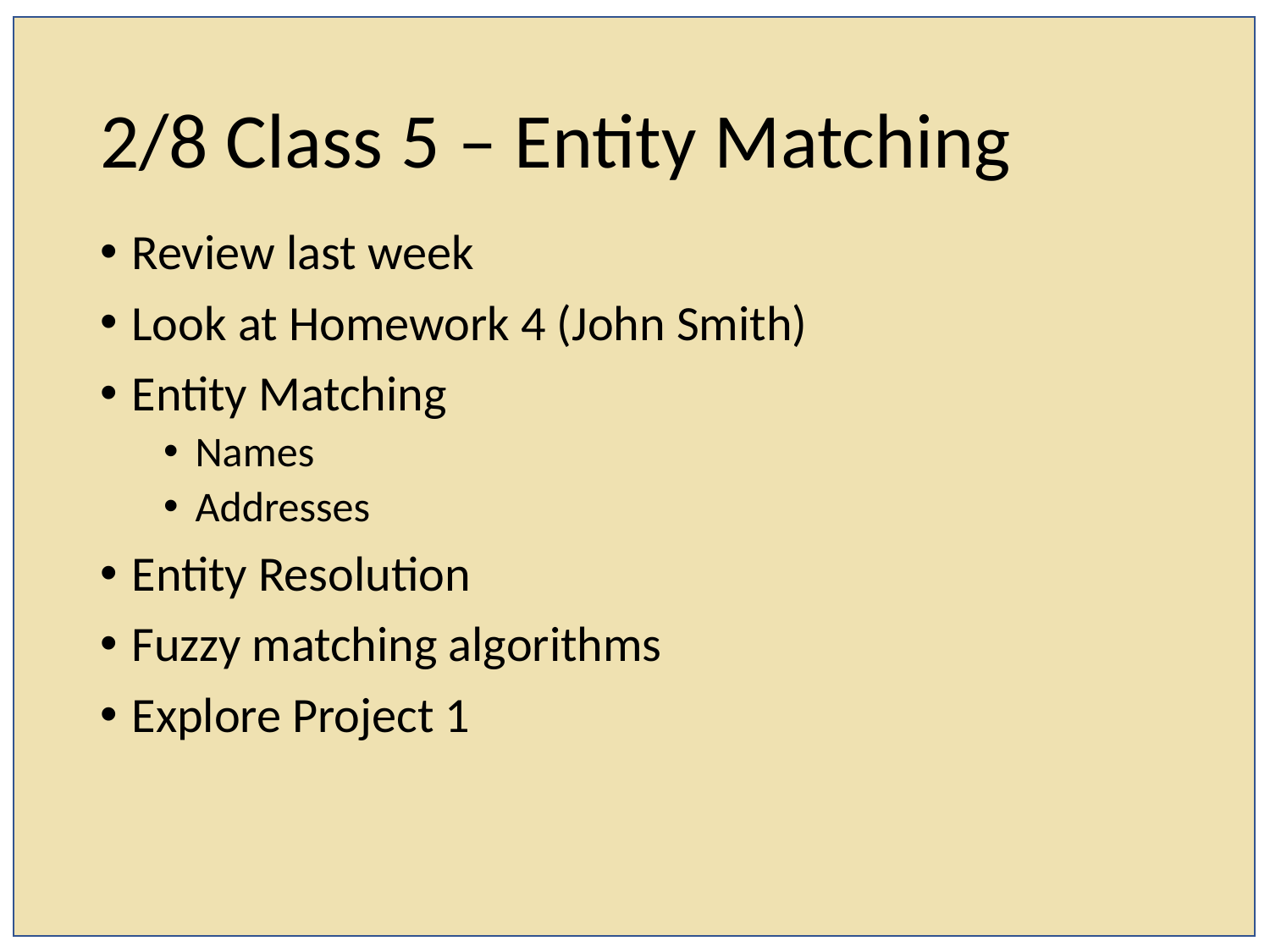

# 2/8 Class 5 – Entity Matching
Review last week
Look at Homework 4 (John Smith)
Entity Matching
Names
Addresses
Entity Resolution
Fuzzy matching algorithms
Explore Project 1
65